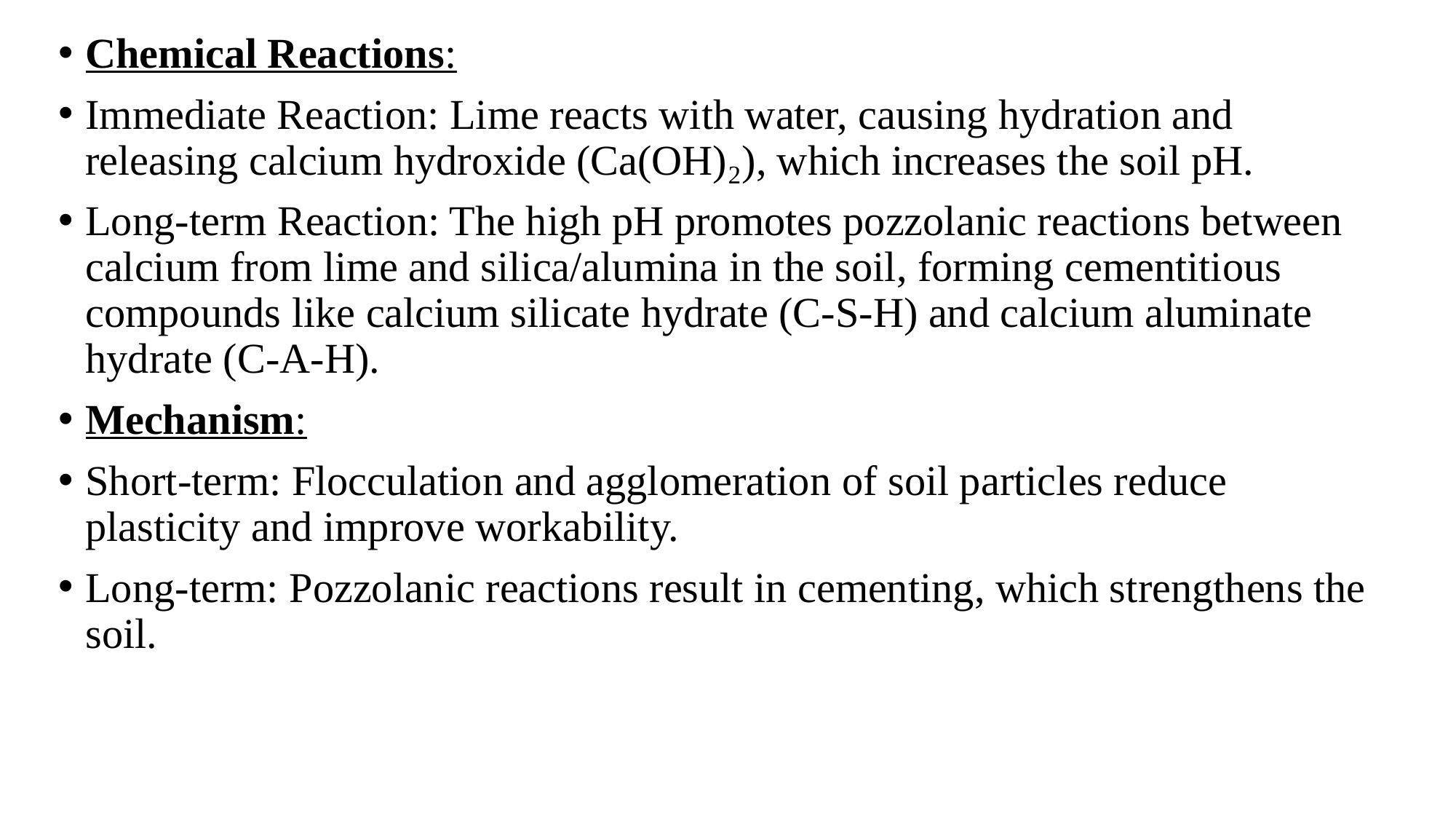

Chemical Reactions:
Immediate Reaction: Lime reacts with water, causing hydration and releasing calcium hydroxide (Ca(OH)₂), which increases the soil pH.
Long-term Reaction: The high pH promotes pozzolanic reactions between calcium from lime and silica/alumina in the soil, forming cementitious compounds like calcium silicate hydrate (C-S-H) and calcium aluminate hydrate (C-A-H).
Mechanism:
Short-term: Flocculation and agglomeration of soil particles reduce plasticity and improve workability.
Long-term: Pozzolanic reactions result in cementing, which strengthens the soil.